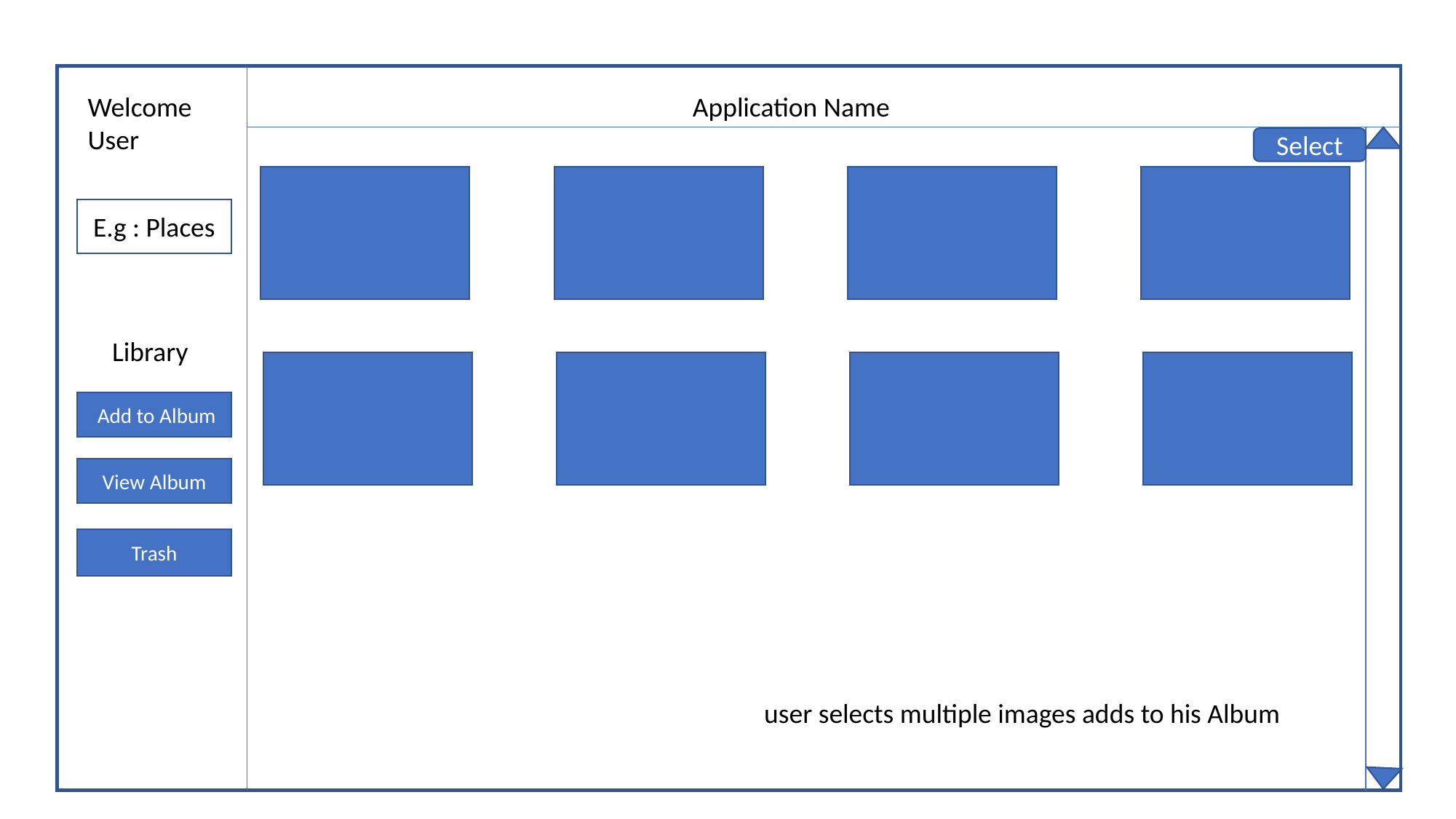

Welcome User
Application Name

Select

E.g : Places
Library

 Add to Album
View Album
Trash
 user selects multiple images adds to his Album